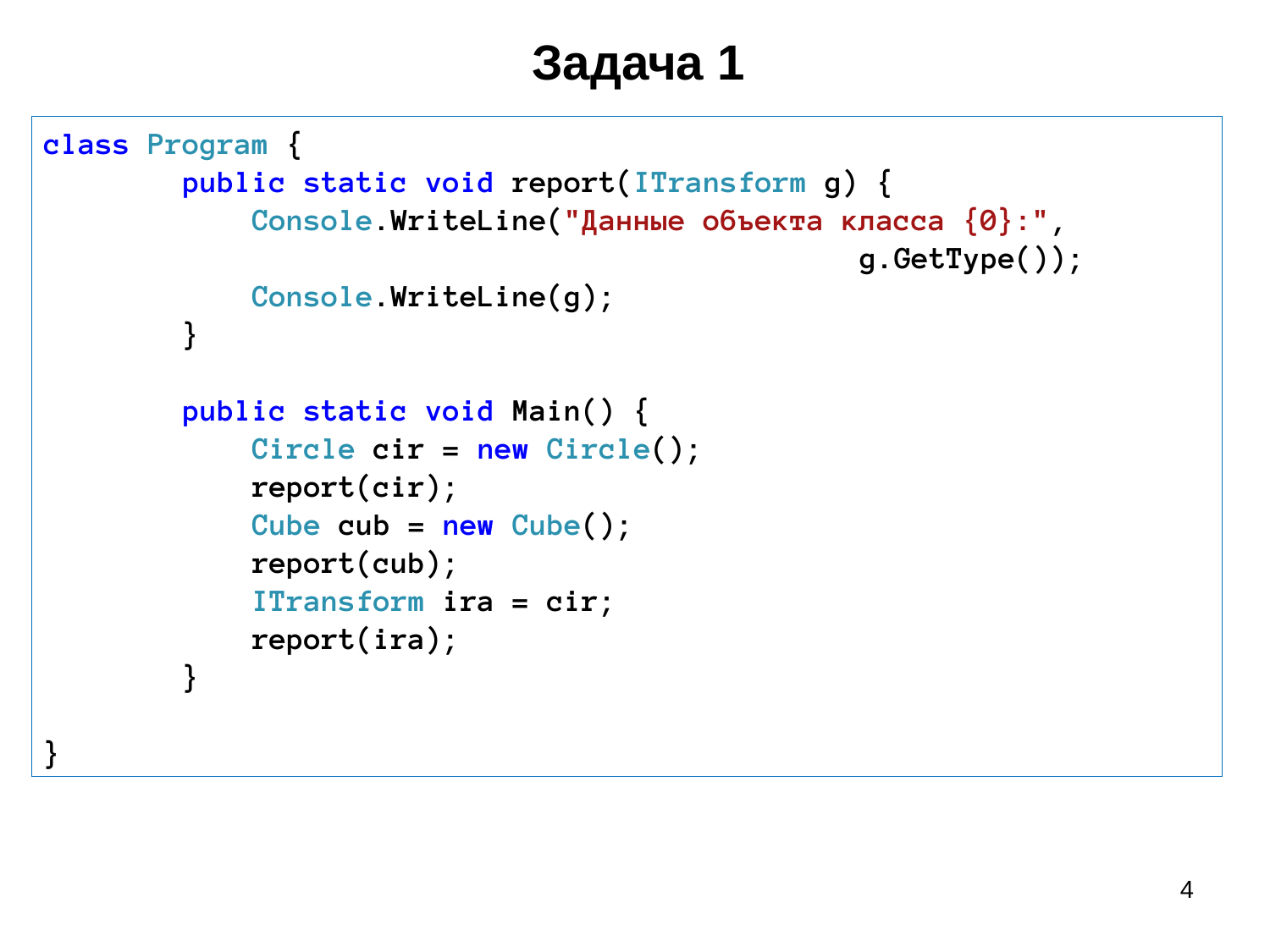

Задача 1
class Program {
        public static void report(ITransform g) {
            Console.WriteLine("Данные объекта класса {0}:",
                                               g.GetType());
            Console.WriteLine(g);
        }

        public static void Main() {
            Circle cir = new Circle();
            report(cir);
            Cube cub = new Cube();
            report(cub);
            ITransform ira = cir;
            report(ira);
        }

}
4